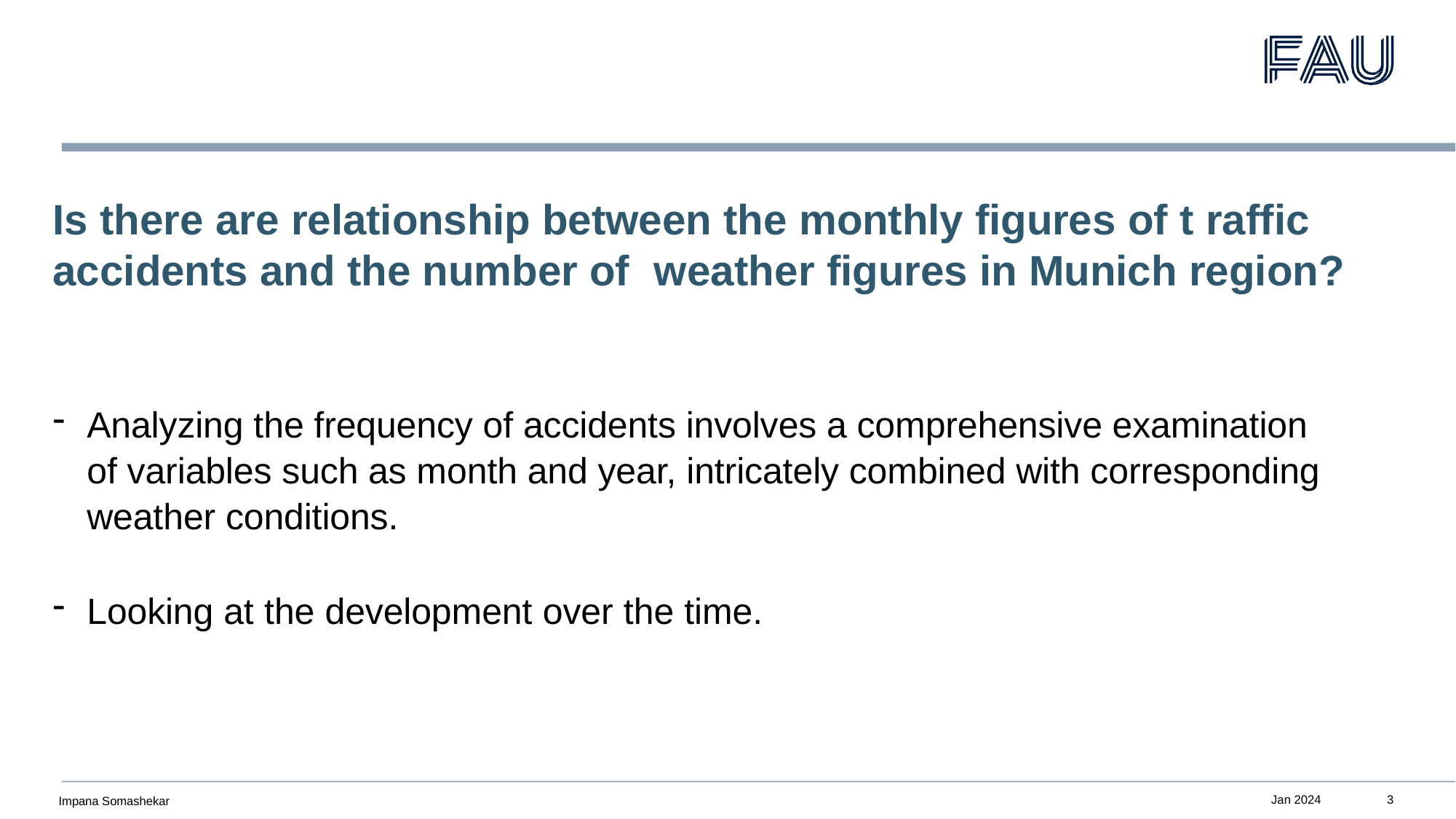

Is there are relationship between the monthly figures of  t raffic accidents and the number of  weather figures in Munich region?

Analyzing the frequency of accidents involves a comprehensive examination of variables such as month and year, intricately combined with corresponding weather conditions.

Looking at the development over the time.
Jan 2024
3
Impana Somashekar